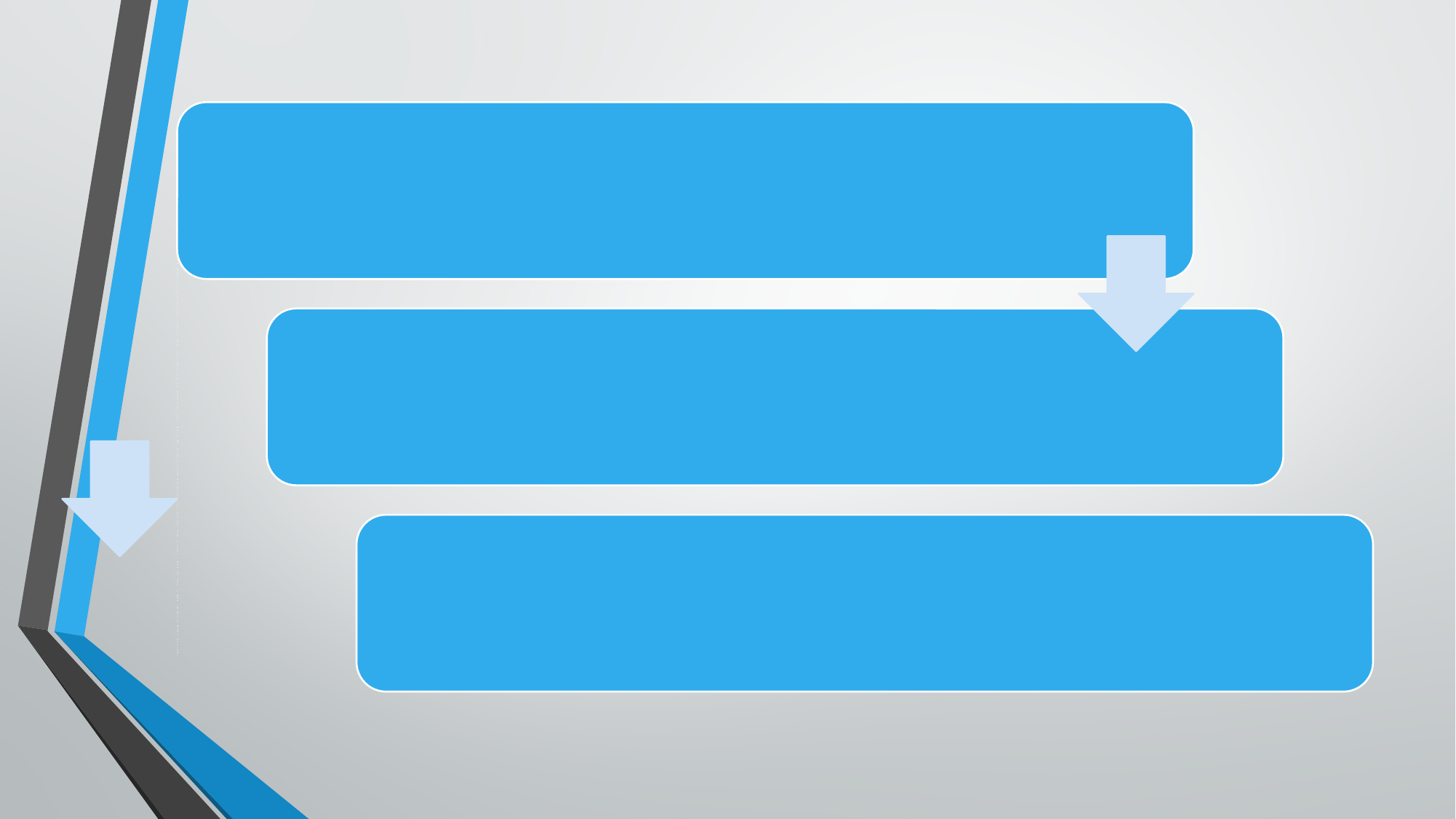

Create the load balancer which is used to increase capacity (concurrent users) and  reliability of applications. Here we create load balancer for server and client. Now we get a DNS (Domain Name System).